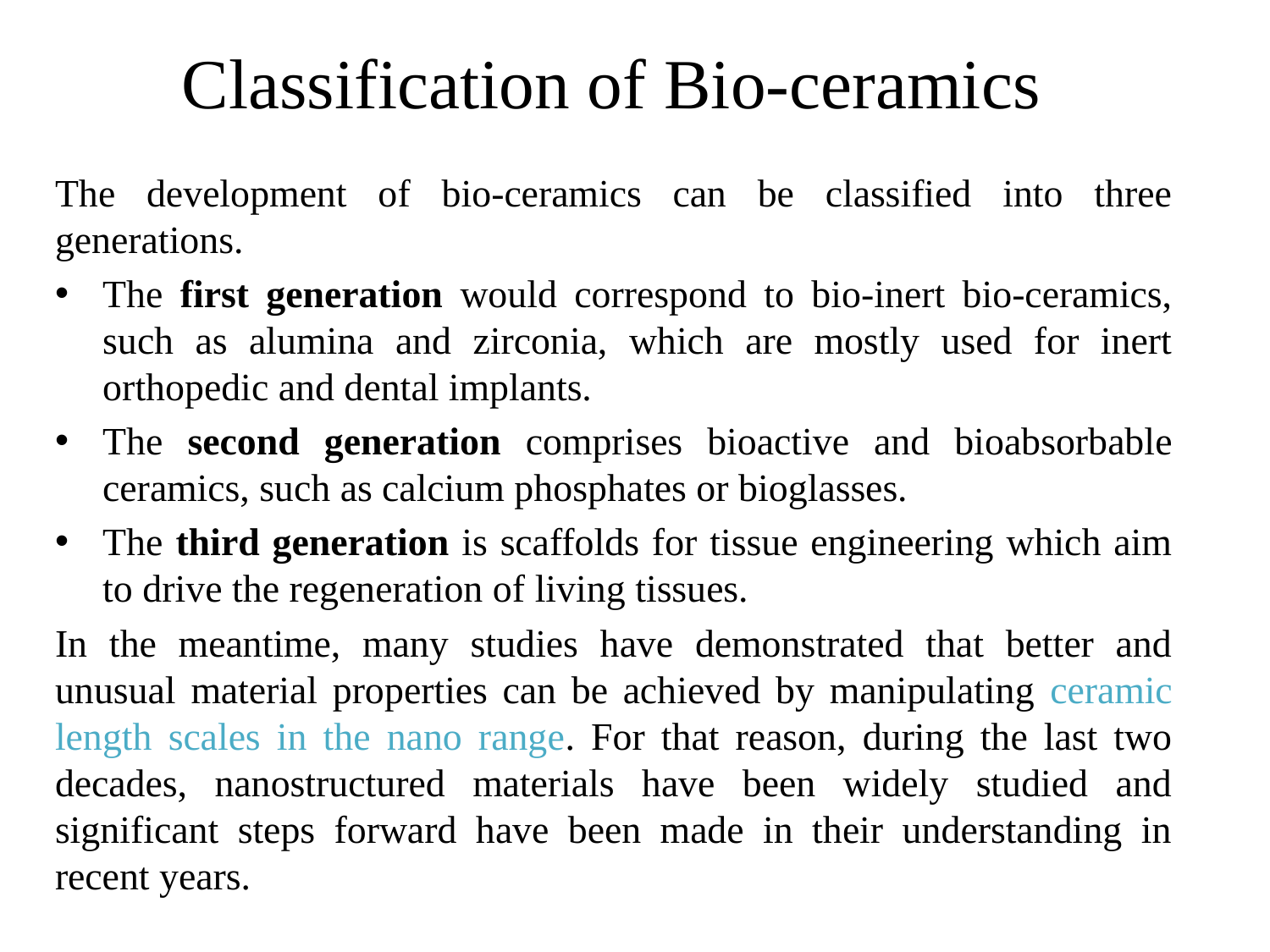

# Classification of Bio-ceramics
The development of bio-ceramics can be classified into three generations.
The first generation would correspond to bio-inert bio-ceramics, such as alumina and zirconia, which are mostly used for inert orthopedic and dental implants.
The second generation comprises bioactive and bioabsorbable ceramics, such as calcium phosphates or bioglasses.
The third generation is scaffolds for tissue engineering which aim to drive the regeneration of living tissues.
In the meantime, many studies have demonstrated that better and unusual material properties can be achieved by manipulating ceramic length scales in the nano range. For that reason, during the last two decades, nanostructured materials have been widely studied and significant steps forward have been made in their understanding in recent years.